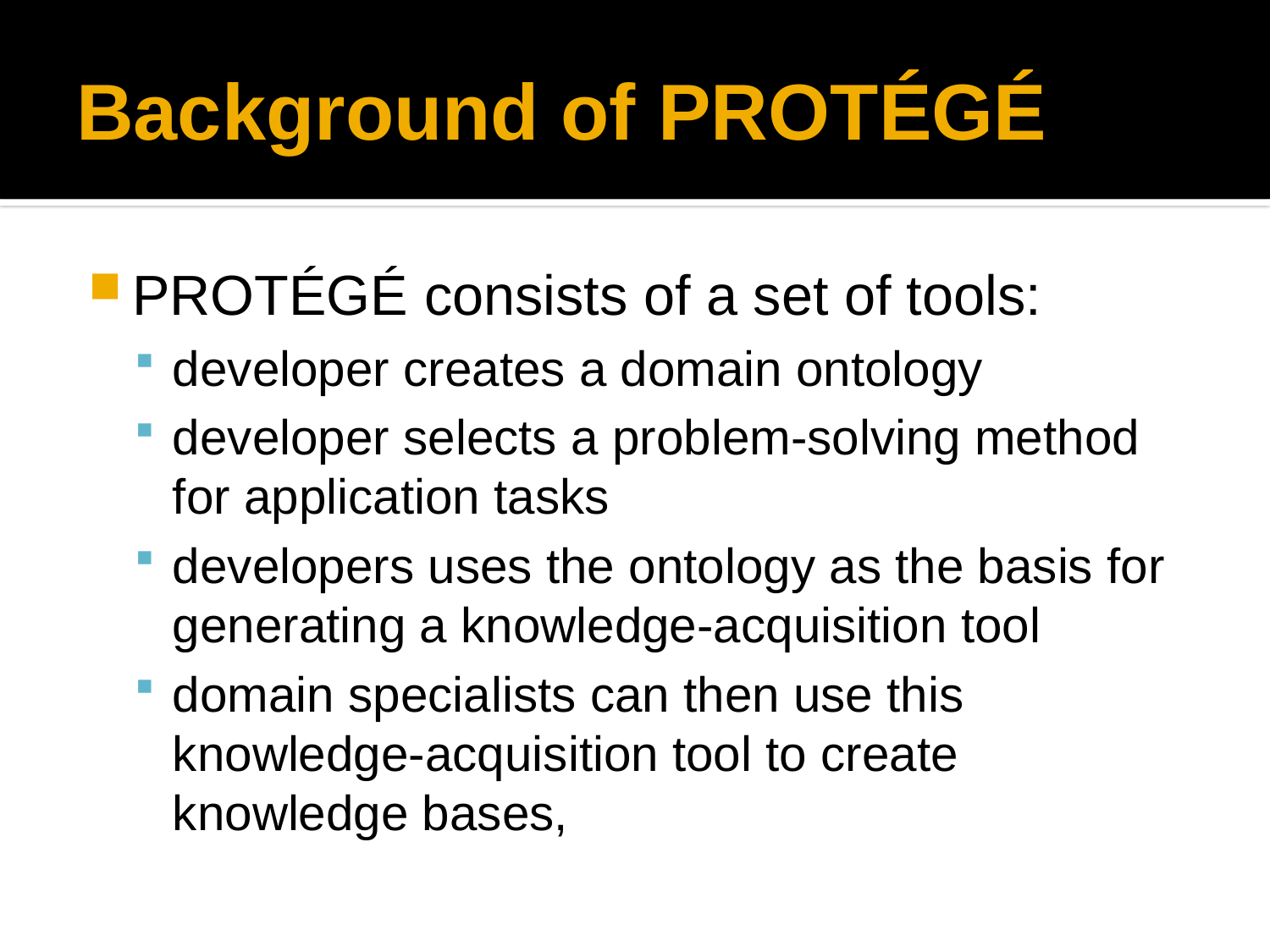

# Background of PROTÉGÉ
PROTÉGÉ consists of a set of tools:
developer creates a domain ontology
developer selects a problem-solving method for application tasks
developers uses the ontology as the basis for generating a knowledge-acquisition tool
domain specialists can then use this knowledge-acquisition tool to create knowledge bases,